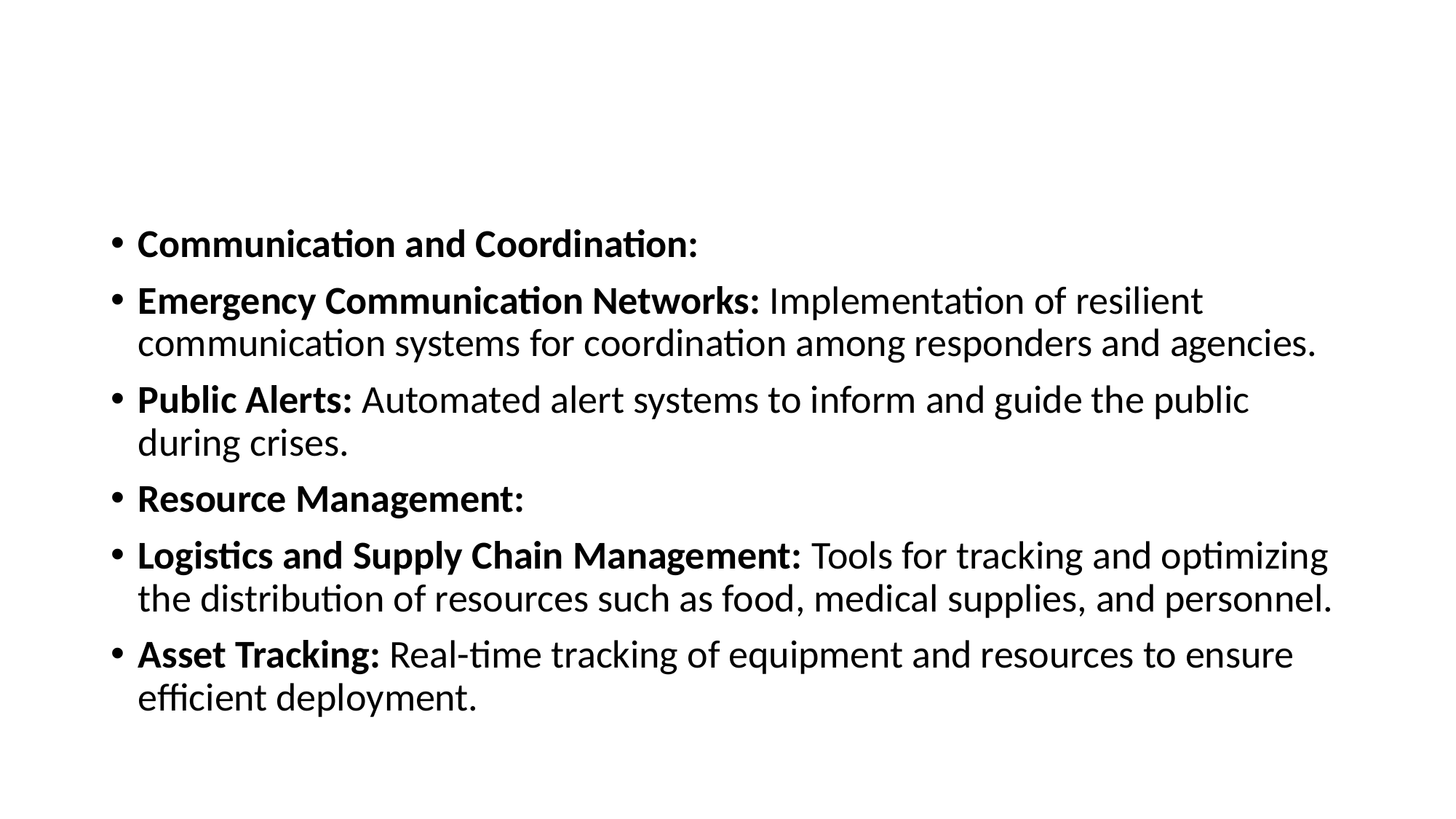

Communication and Coordination:
Emergency Communication Networks: Implementation of resilient communication systems for coordination among responders and agencies.
Public Alerts: Automated alert systems to inform and guide the public during crises.
Resource Management:
Logistics and Supply Chain Management: Tools for tracking and optimizing the distribution of resources such as food, medical supplies, and personnel.
Asset Tracking: Real-time tracking of equipment and resources to ensure efficient deployment.